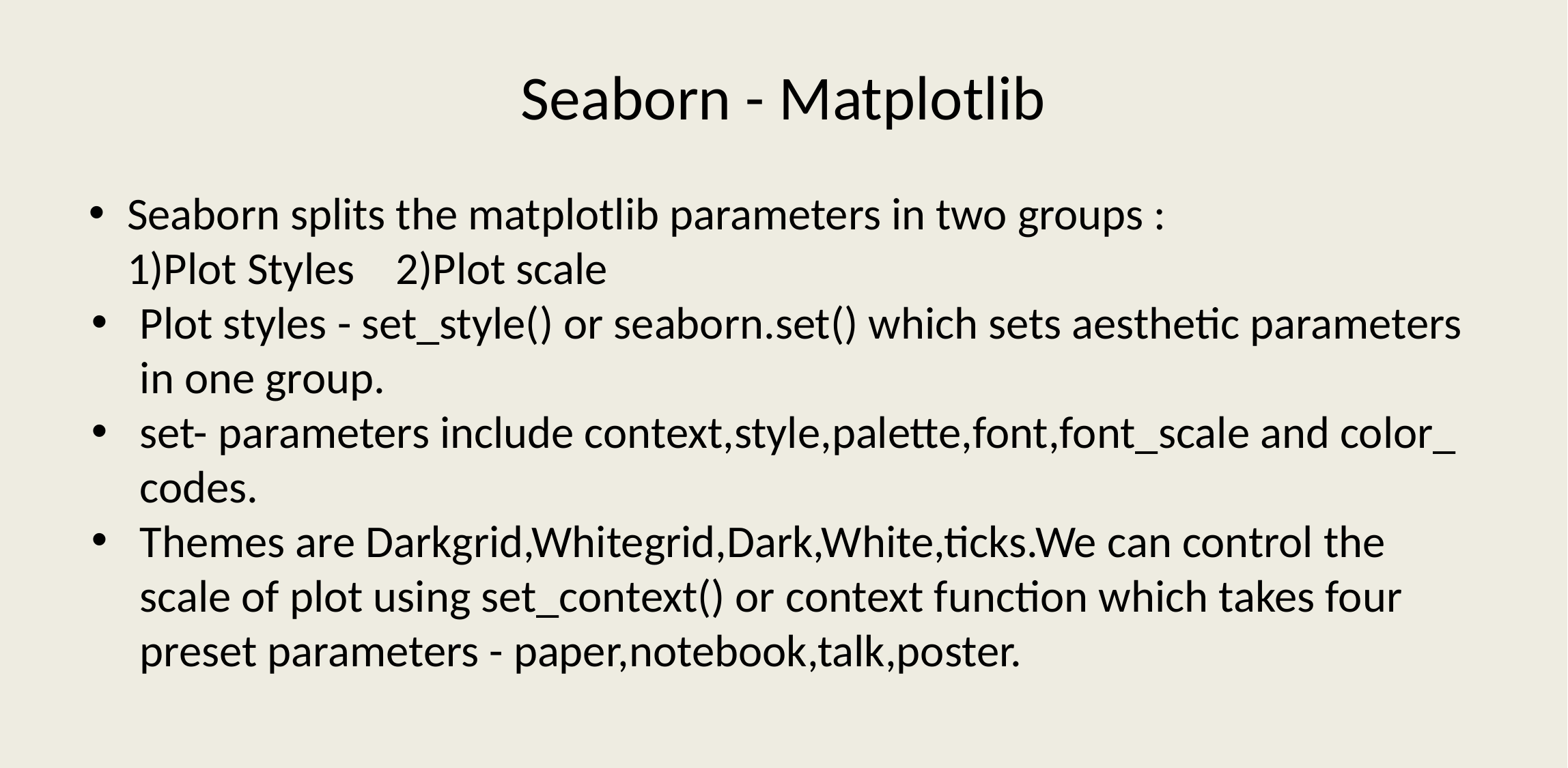

# Seaborn - Matplotlib
Seaborn splits the matplotlib parameters in two groups :
1)Plot Styles    2)Plot scale
Plot styles - set_style() or seaborn.set() which sets aesthetic parameters in one group.
set- parameters include context,style,palette,font,font_scale and color_ codes.
Themes are Darkgrid,Whitegrid,Dark,White,ticks.We can control the scale of plot using set_context() or context function which takes four preset parameters - paper,notebook,talk,poster.